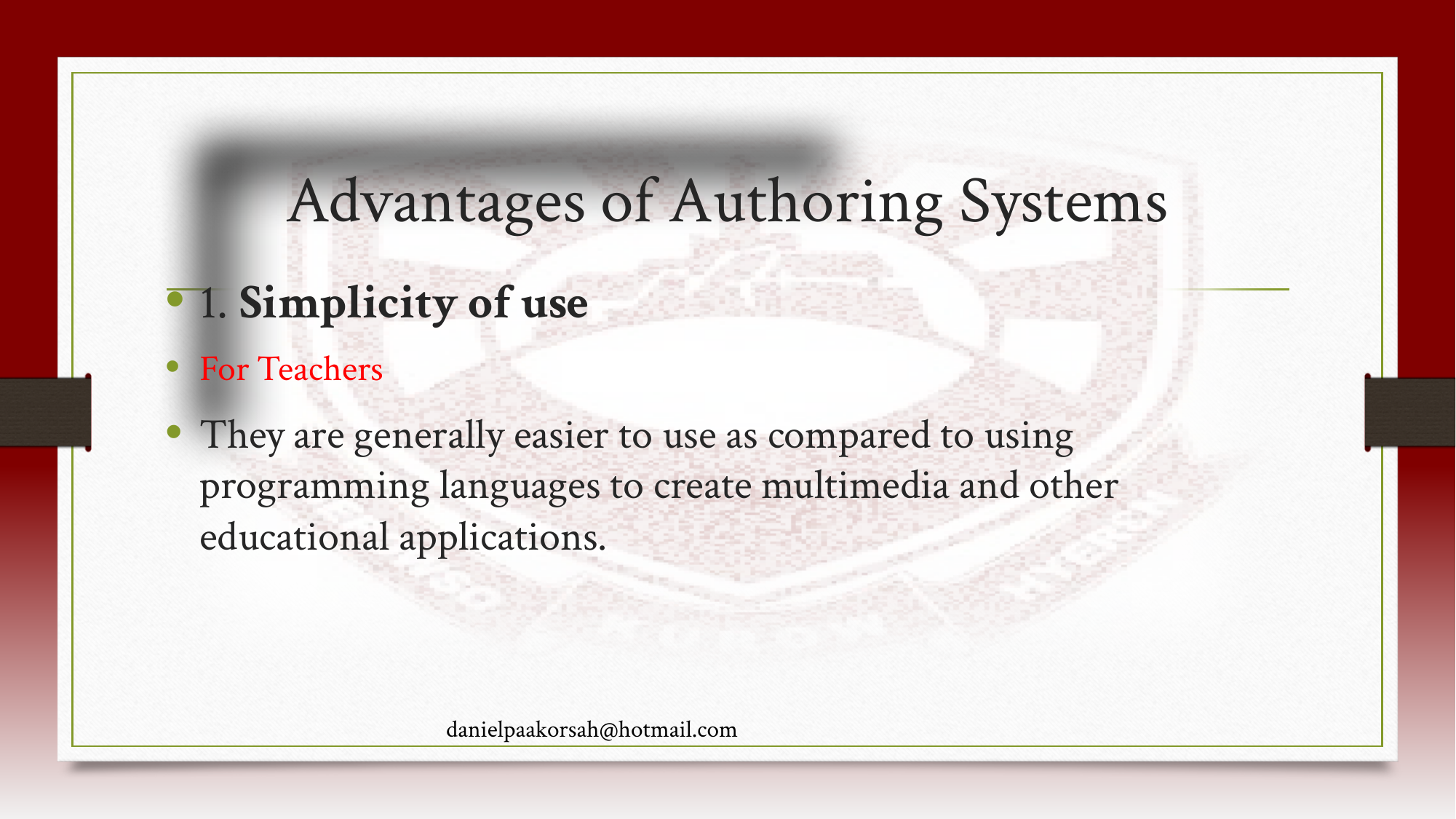

# Advantages of Authoring Systems
1. Simplicity of use
For Teachers
They are generally easier to use as compared to using programming languages to create multimedia and other educational applications.
danielpaakorsah@hotmail.com